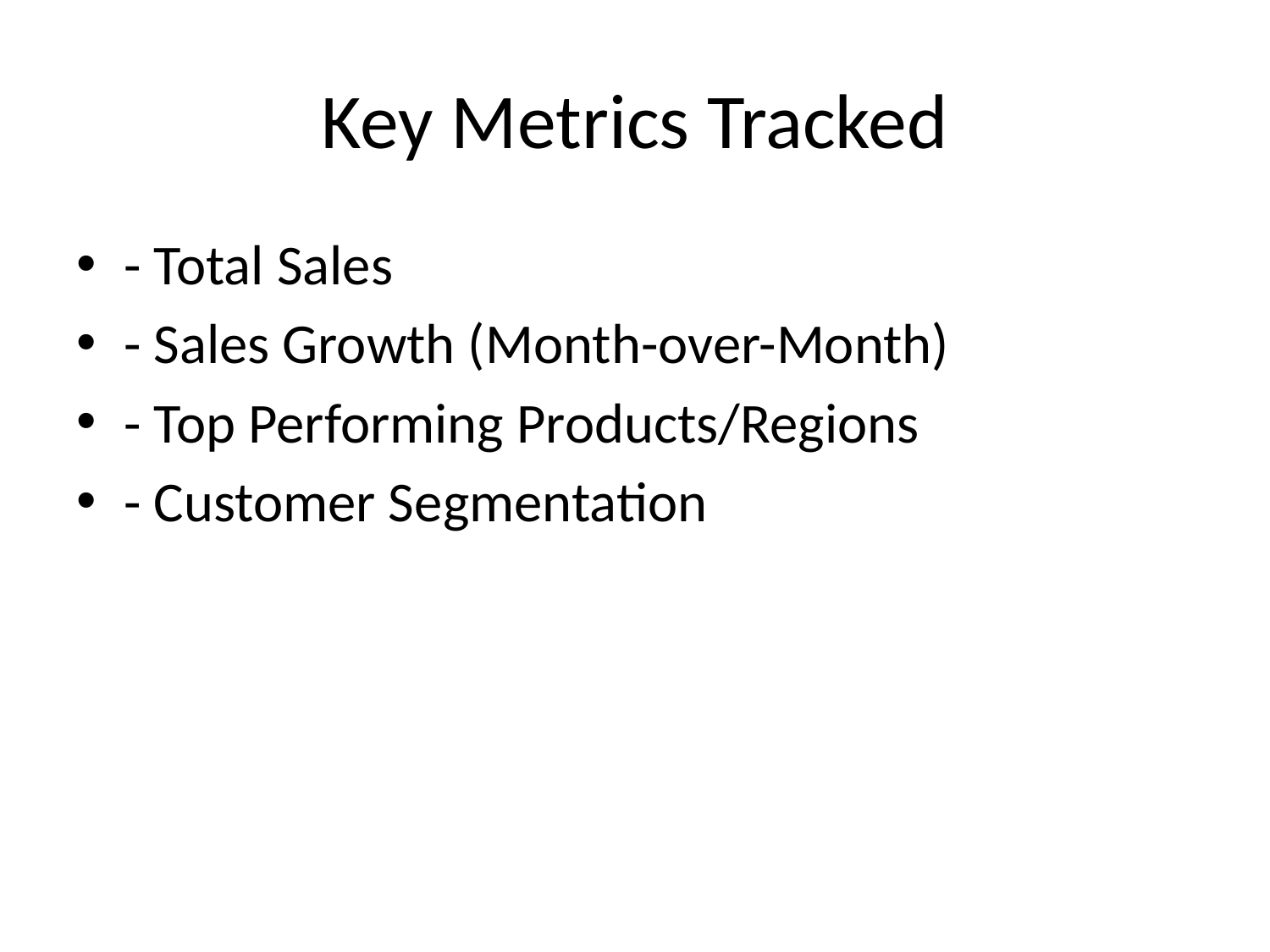

# Key Metrics Tracked
- Total Sales
- Sales Growth (Month-over-Month)
- Top Performing Products/Regions
- Customer Segmentation